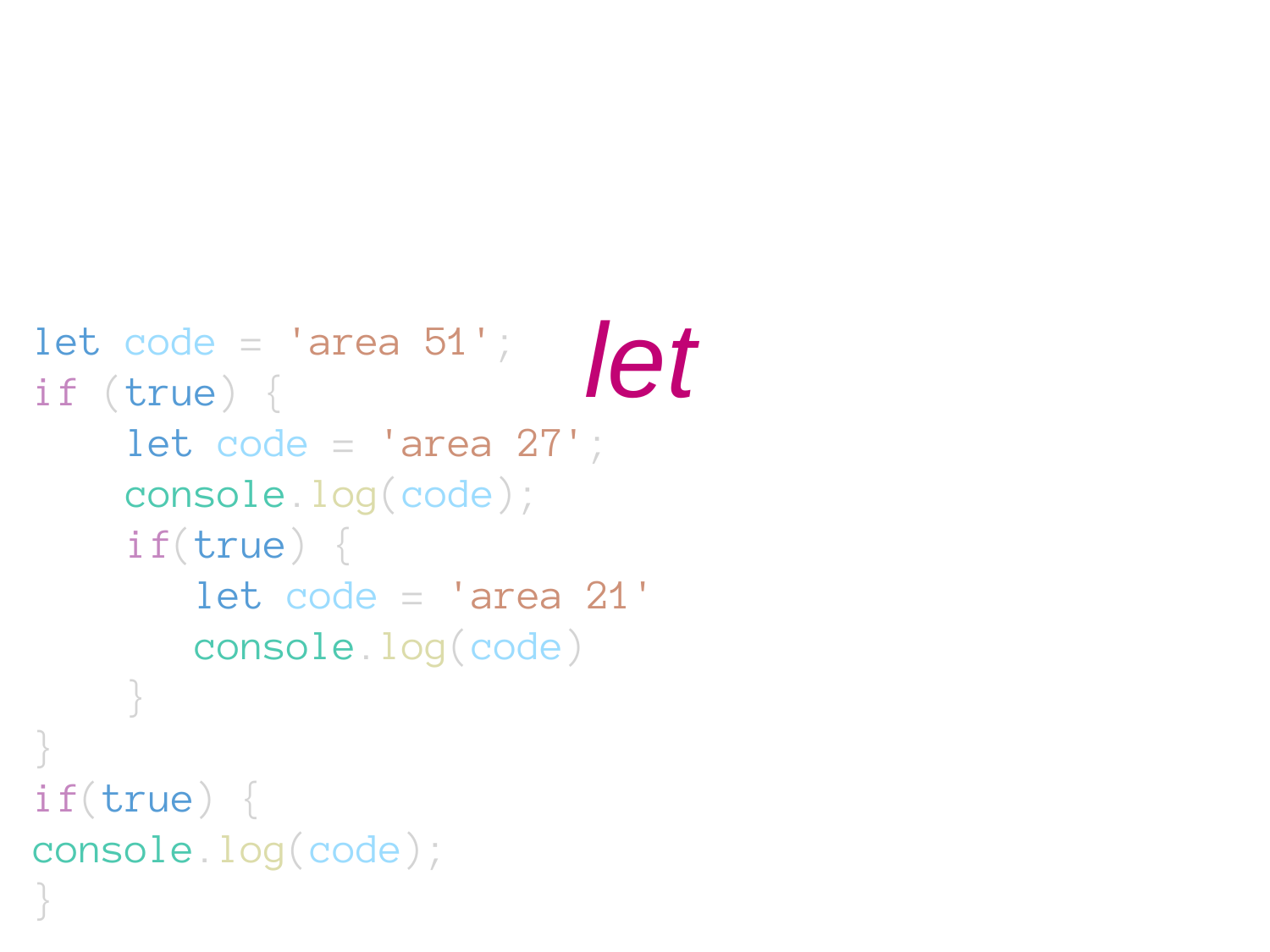

let
let code = 'area 51';
if (true) {
    let code = 'area 27';
    console.log(code);
    if(true) {
       let code = 'area 21'
       console.log(code)
    }
}
if(true) {
console.log(code);
}